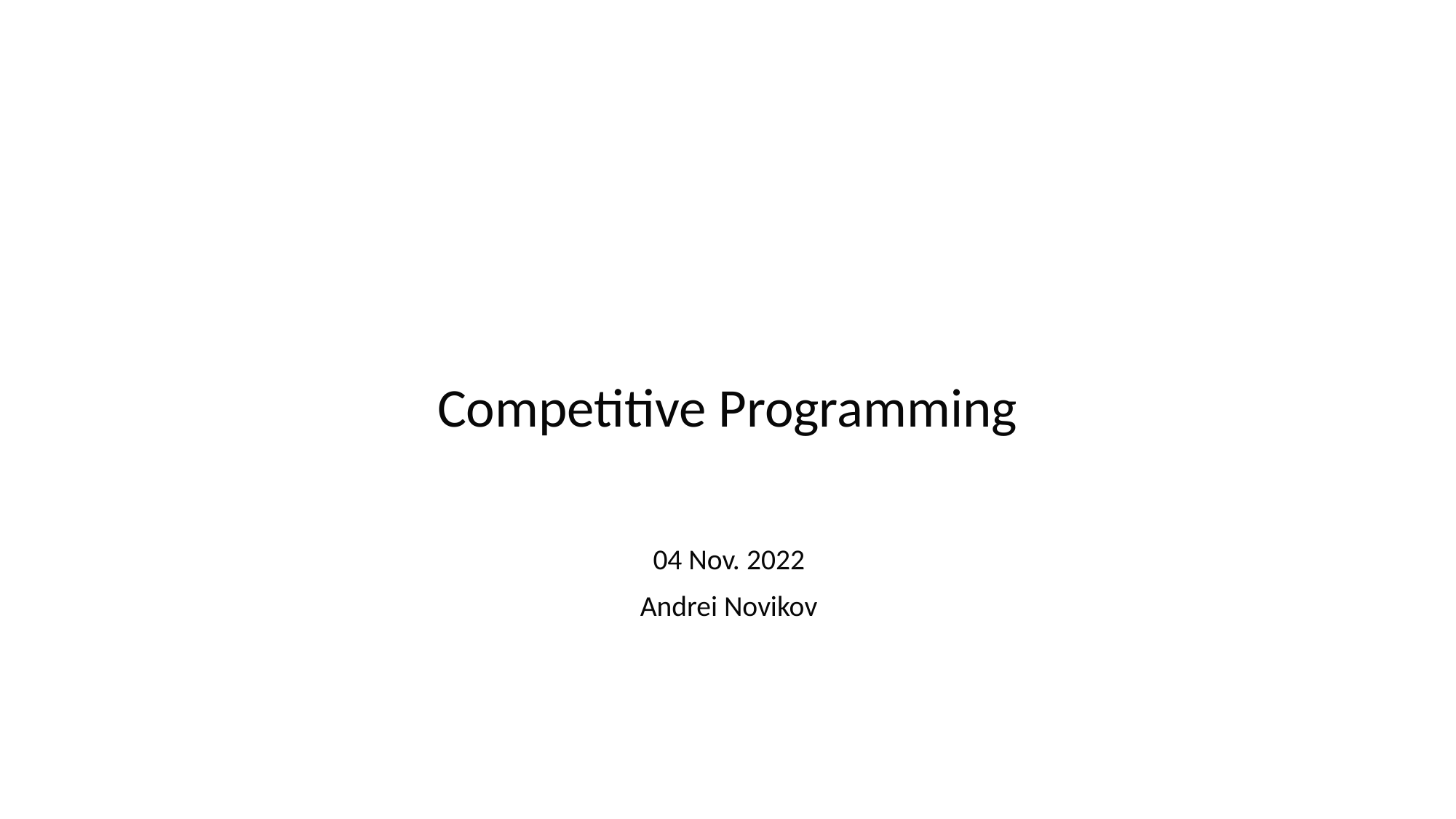

# Competitive Programming
04 Nov. 2022
Andrei Novikov